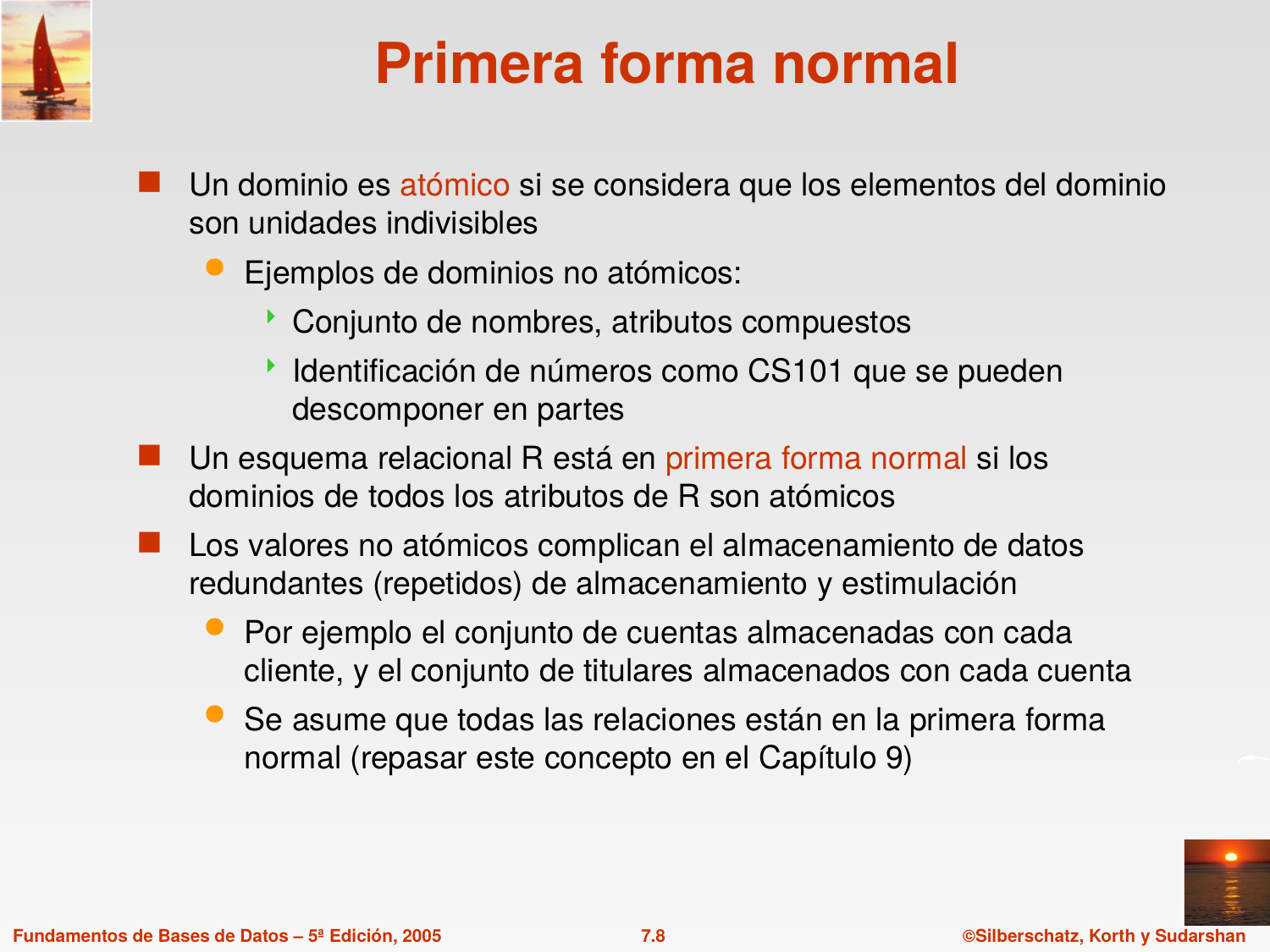

# Primera forma normal
Un dominio es atómico si se considera que los elementos del dominio son unidades indivisibles
Ejemplos de dominios no atómicos:
Conjunto de nombres, atributos compuestos
Identificación de números como CS101 que se pueden descomponer en partes
Un esquema relacional R está en primera forma normal si los dominios de todos los atributos de R son atómicos
Los valores no atómicos complican el almacenamiento de datos redundantes (repetidos) de almacenamiento y estimulación
Por ejemplo el conjunto de cuentas almacenadas con cada cliente, y el conjunto de titulares almacenados con cada cuenta
Se asume que todas las relaciones están en la primera forma normal (repasar este concepto en el Capítulo 9)